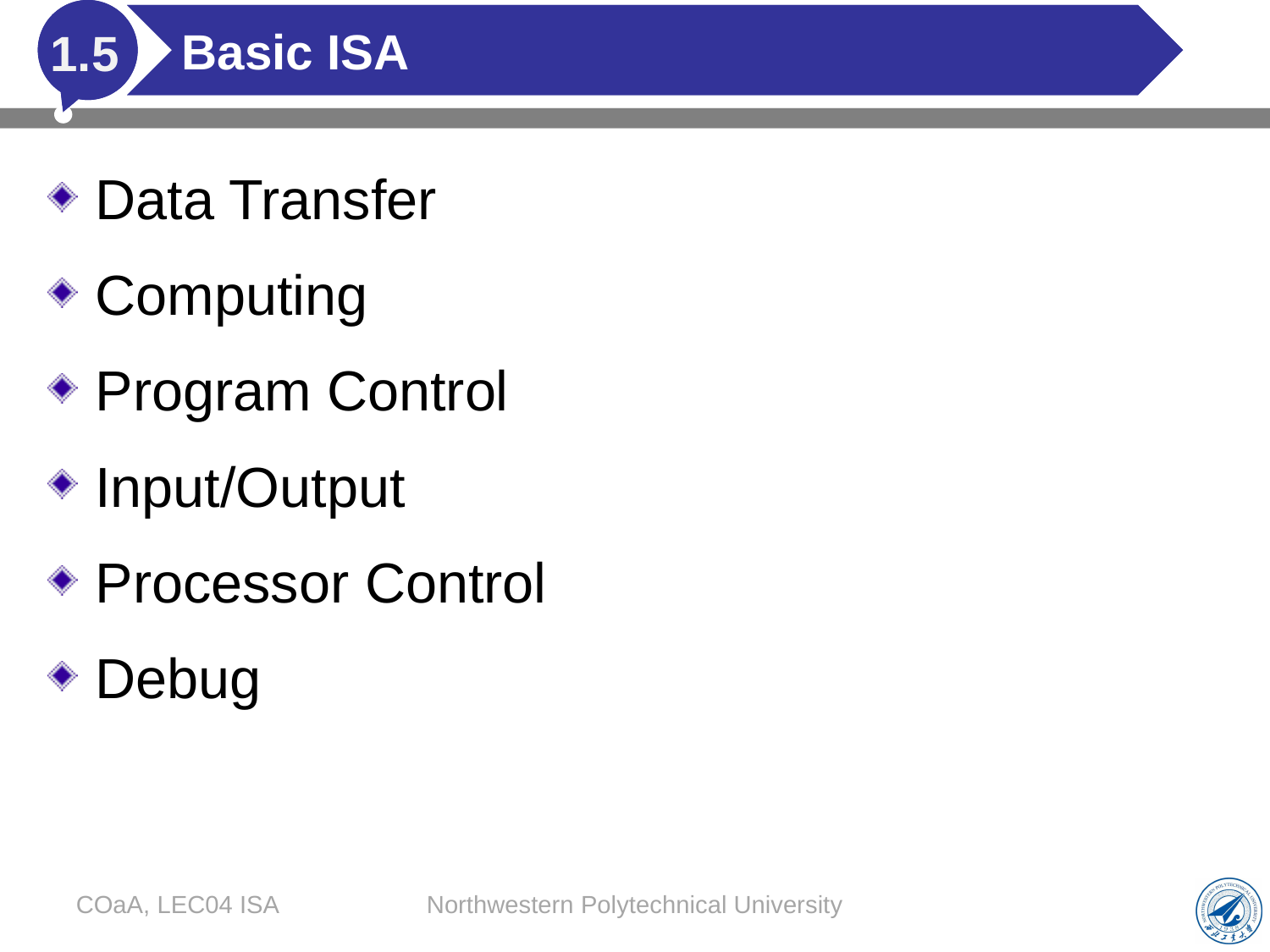

# Basic ISA
1.5
Data Transfer
Computing
Program Control
Input/Output
Processor Control
Debug
COaA, LEC04 ISA
Northwestern Polytechnical University
29